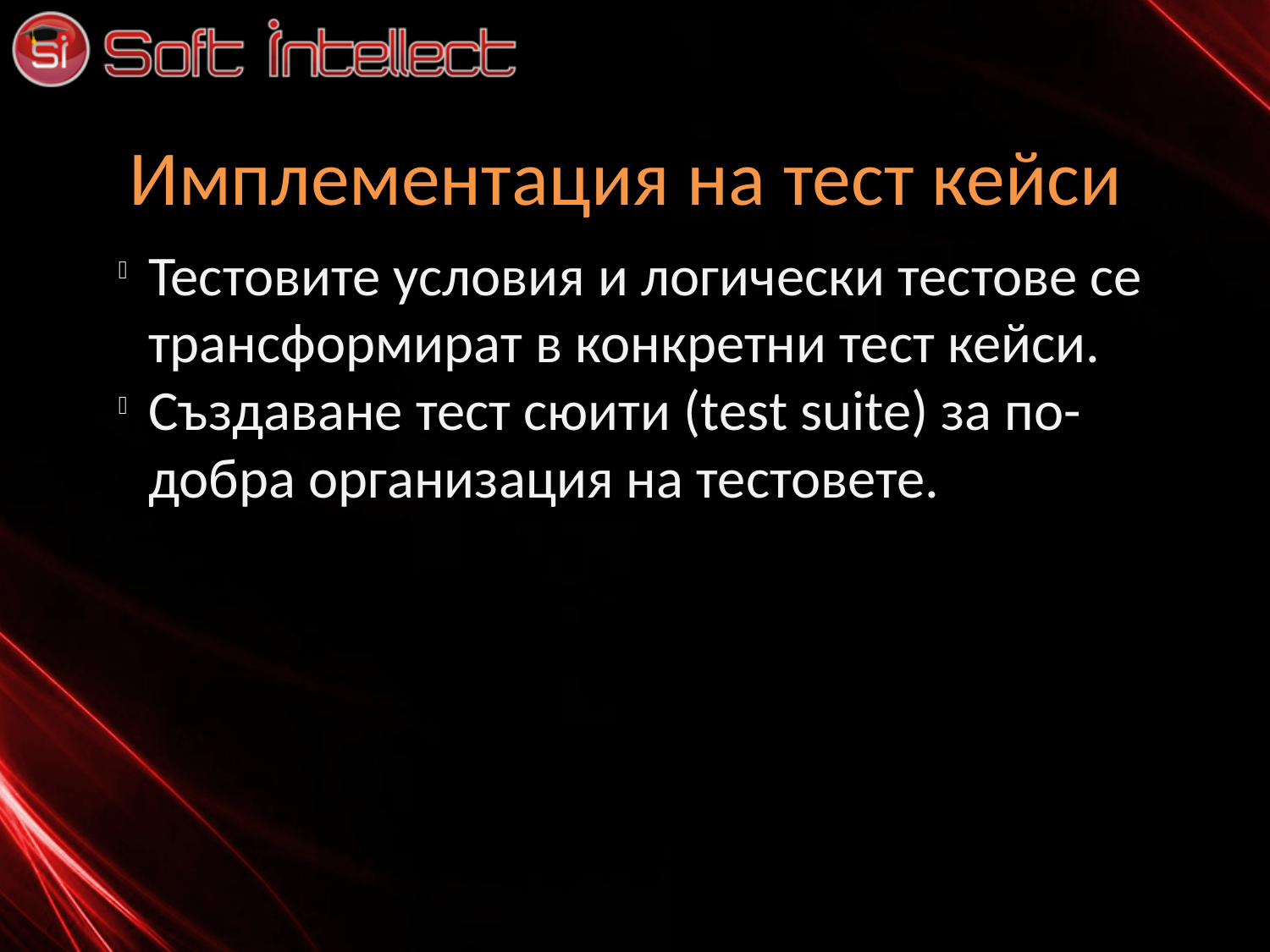

Имплементация на тест кейси
Тестовите условия и логически тестове се трансформират в конкретни тест кейси.
Създаване тест сюити (test suite) за по-добра организация на тестовете.